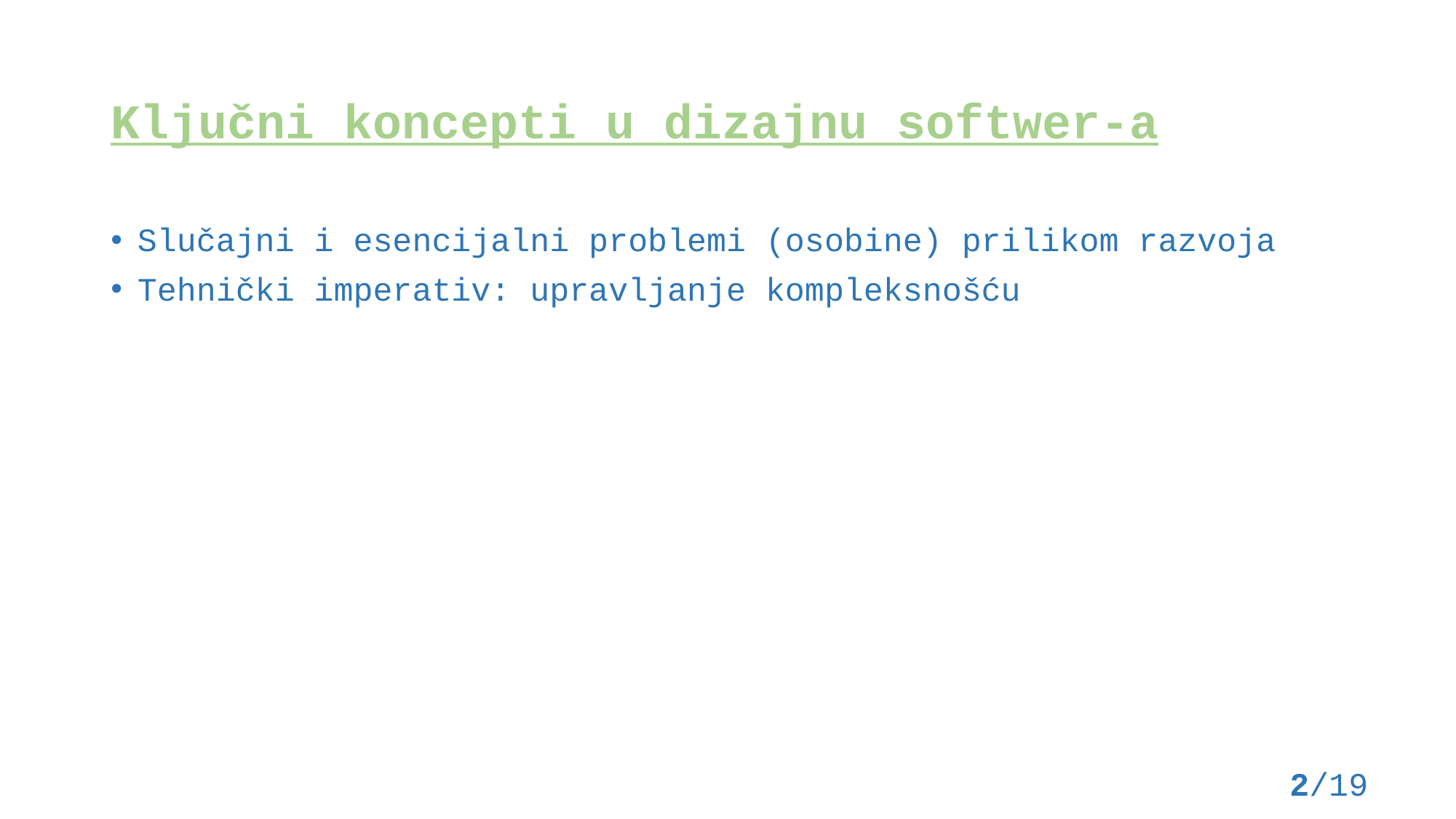

# Ključni koncepti u dizajnu softwer-a
Slučajni i esencijalni problemi (osobine) prilikom razvoja
Tehnički imperativ: upravljanje kompleksnošću

                                                            2/19